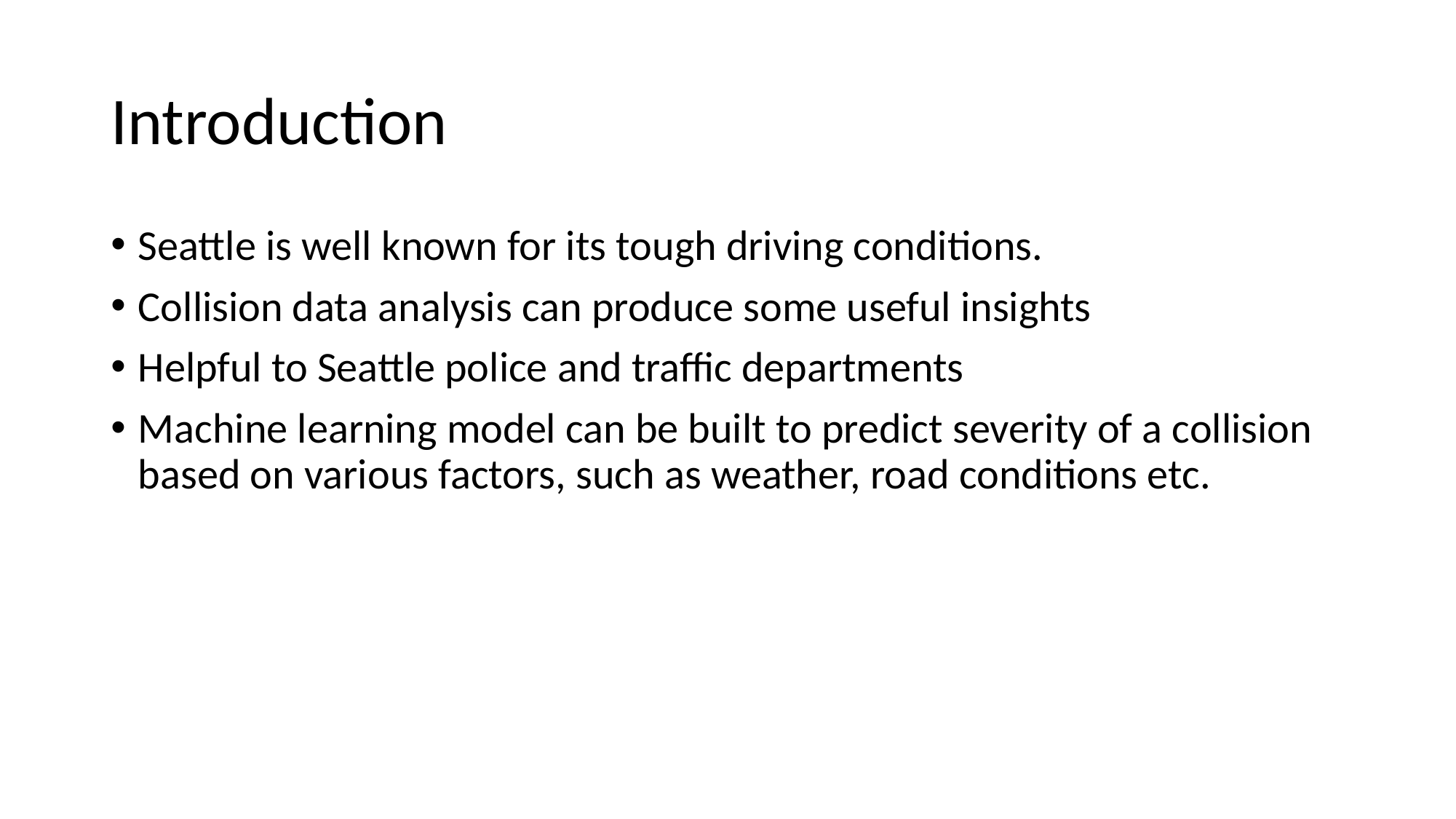

# Introduction
Seattle is well known for its tough driving conditions.
Collision data analysis can produce some useful insights
Helpful to Seattle police and traffic departments
Machine learning model can be built to predict severity of a collision based on various factors, such as weather, road conditions etc.